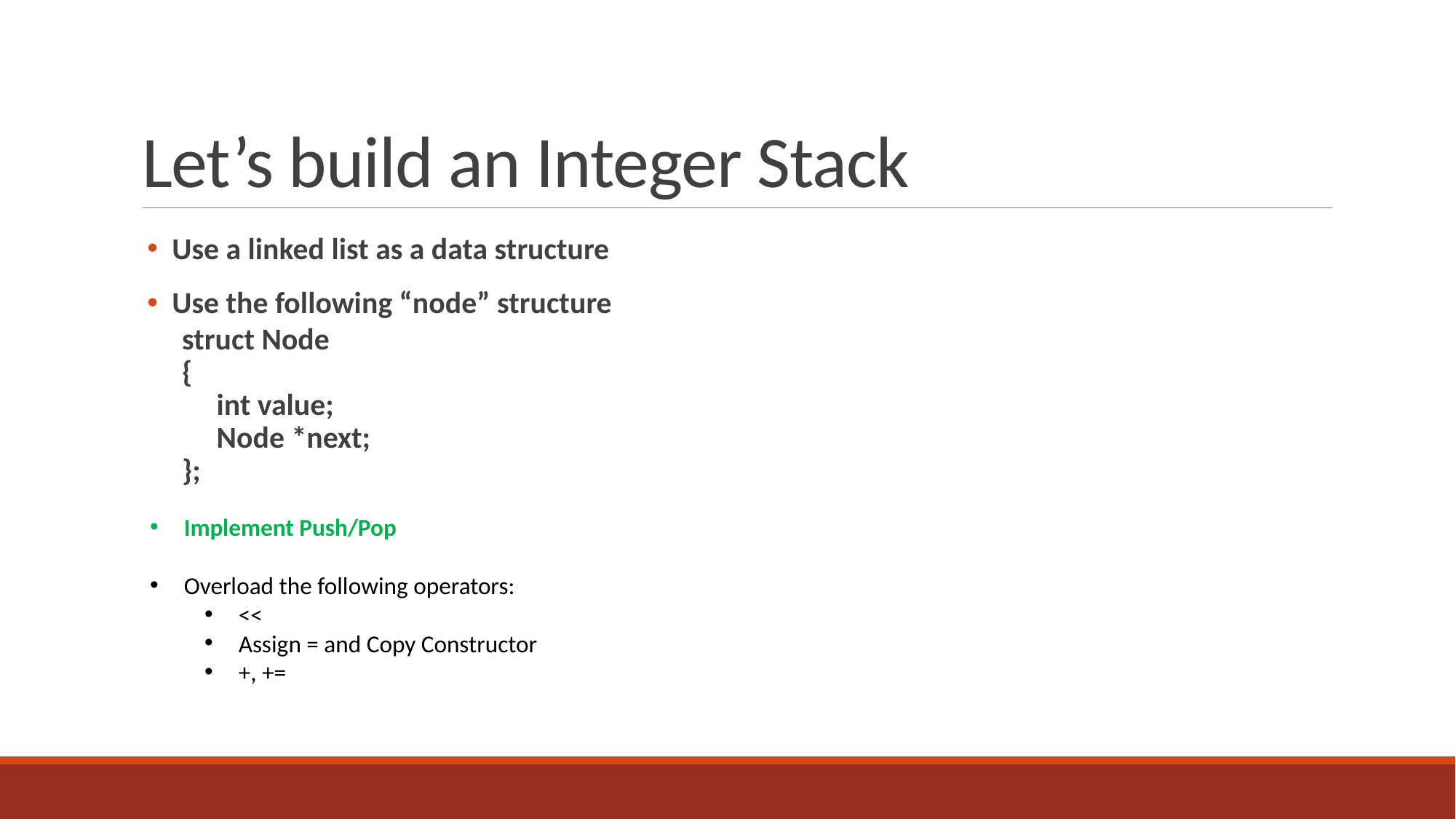

# Let’s build an Integer Stack
  Use a linked list as a data structure
  Use the following “node” structure
struct Node
{
     int value;
     Node *next;
};

Implement Push/Pop

Overload the following operators:
<<
Assign = and Copy Constructor
+, +=